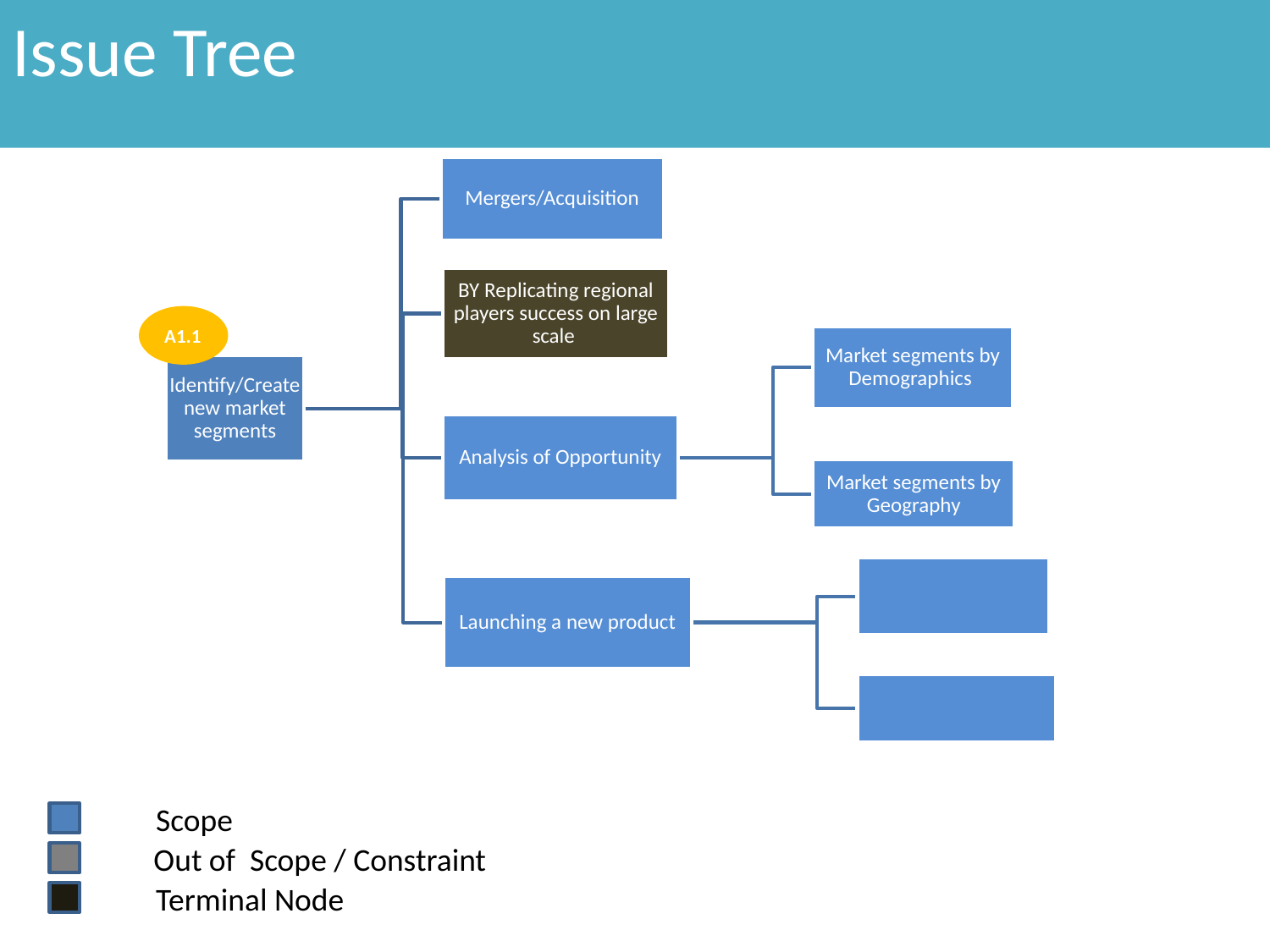

Issue Tree

Identify/Create new market segments
Mergers/Acquisition
BY Replicating regional players success on large scale
Analysis of Opportunity
Market segments by Demographics
Market segments by Geography
Launching a new product

A1.1
  Scope

Out of  Scope / Constraint

  Terminal Node